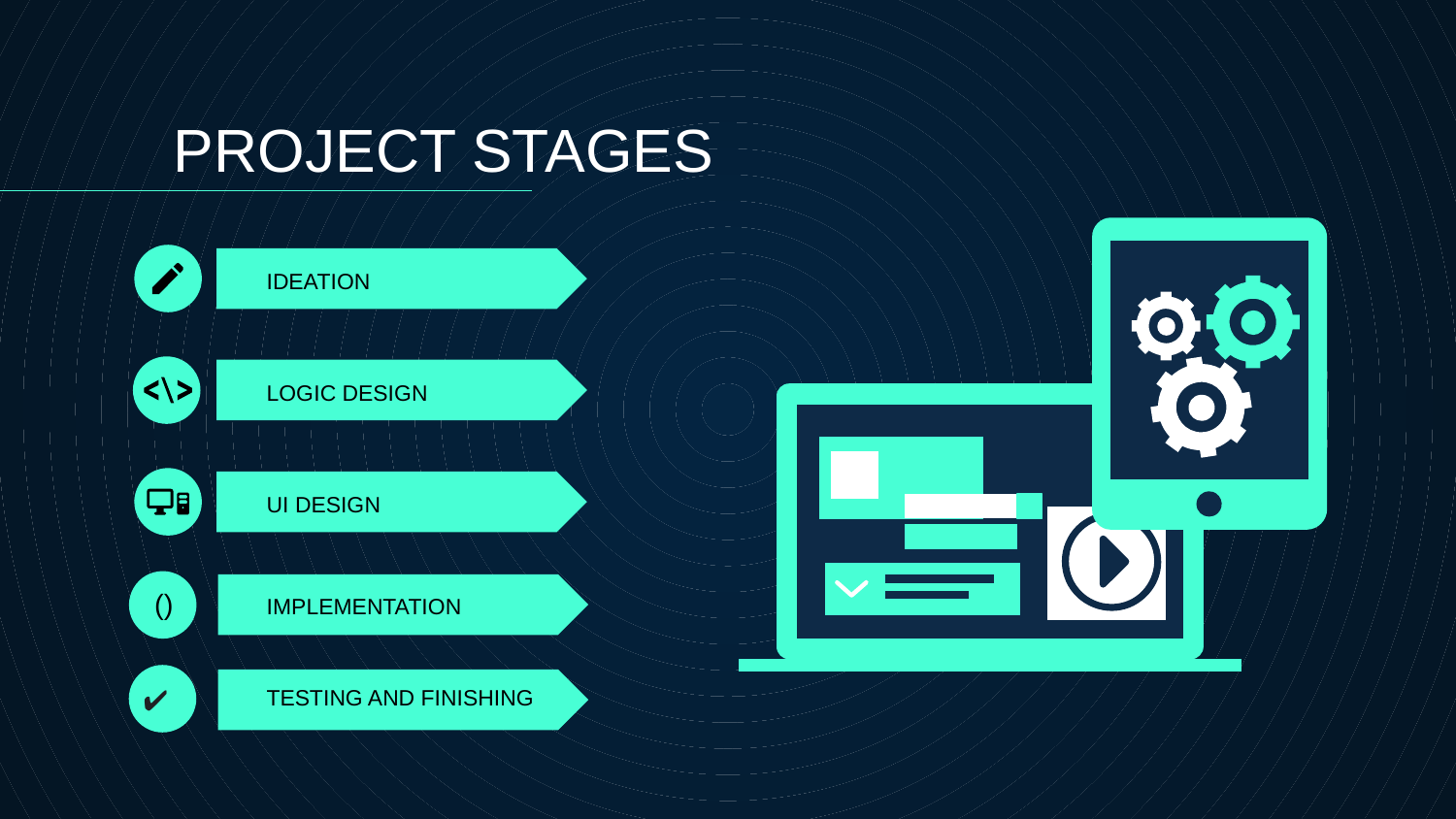

PROJECT STAGES

# IDEATION

LOGIC DESIGN

UI DESIGN

()

IMPLEMENTATION

✔
TESTING AND FINISHING